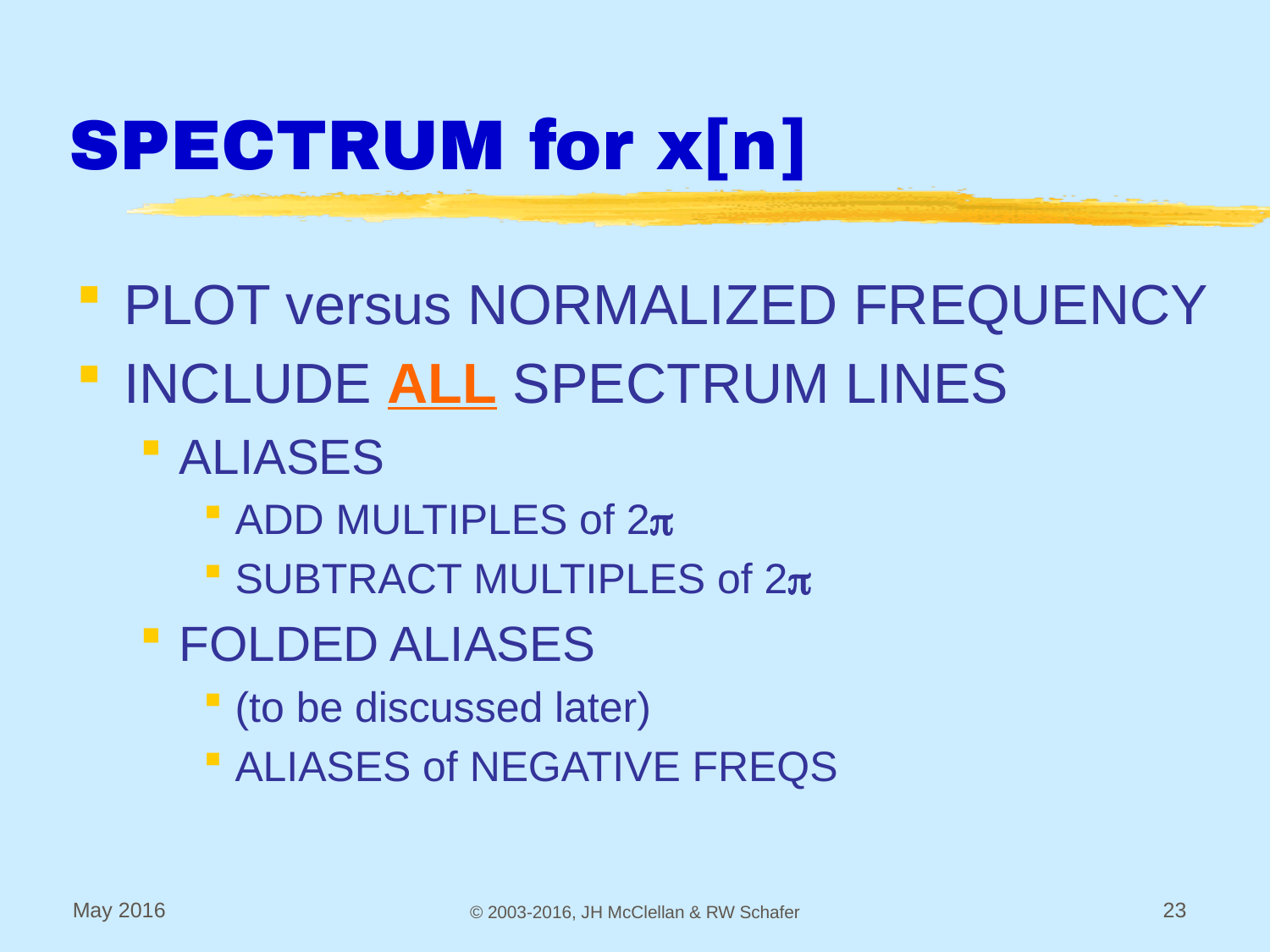

# SPECTRUM for x[n]
PLOT versus NORMALIZED FREQUENCY
INCLUDE ALL SPECTRUM LINES
ALIASES
ADD MULTIPLES of 2π
SUBTRACT MULTIPLES of 2π
FOLDED ALIASES
(to be discussed later)
ALIASES of NEGATIVE FREQS
May 2016
© 2003-2016, JH McClellan & RW Schafer
23